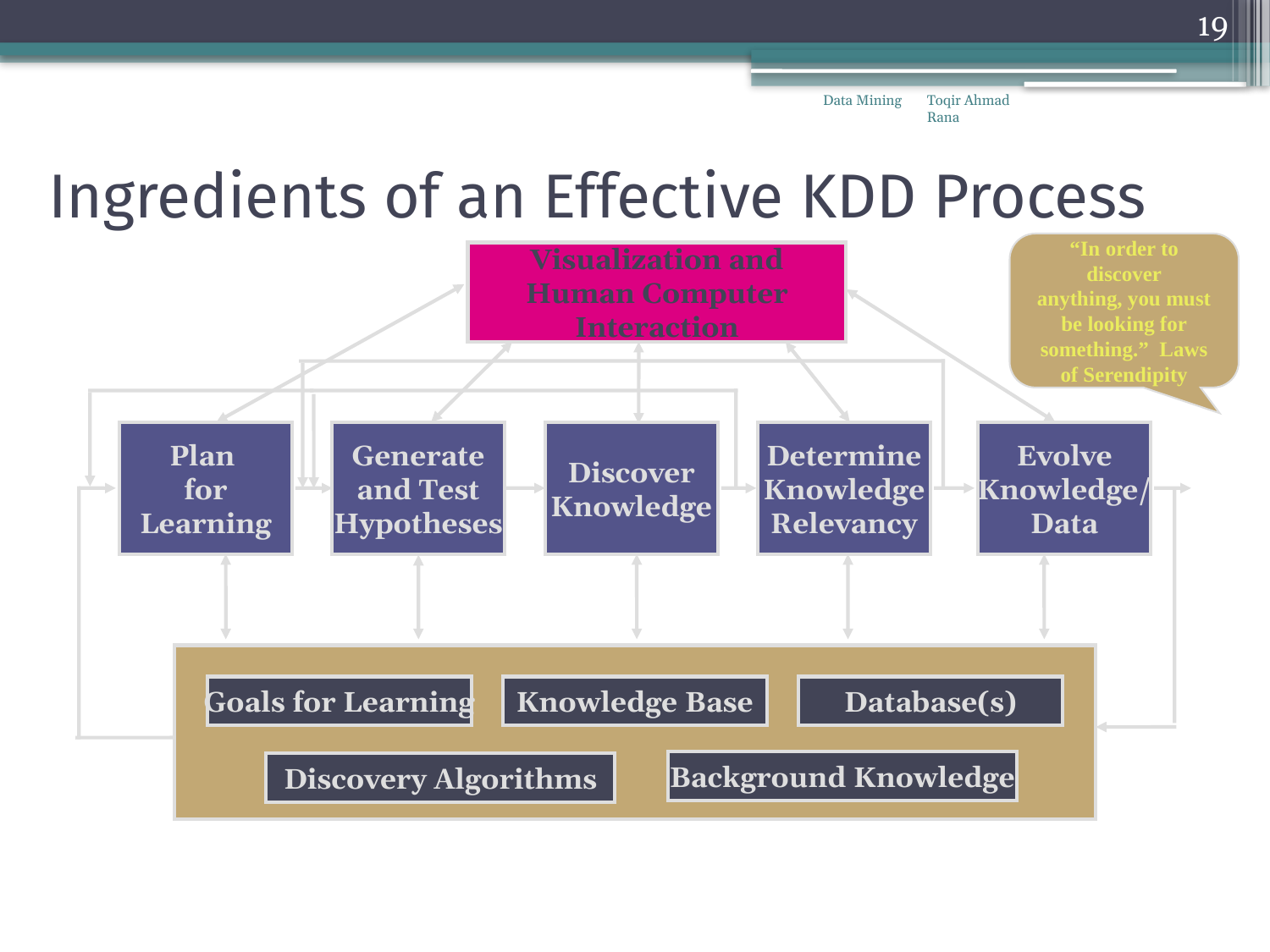

19
# Ingredients of an Effective KDD Process
Data Mining
Toqir Ahmad Rana
“In order to discover
anything, you must
be looking for
something.”  Laws
of Serendipity
Visualization and
Human Computer
Interaction

Plan
for
Learning
Generate
and Test
Hypotheses
Discover
Knowledge
Determine
Knowledge
Relevancy
Evolve
Knowledge/
Data

Goals for Learning
Knowledge Base
Database(s)

Background Knowledge
Discovery Algorithms